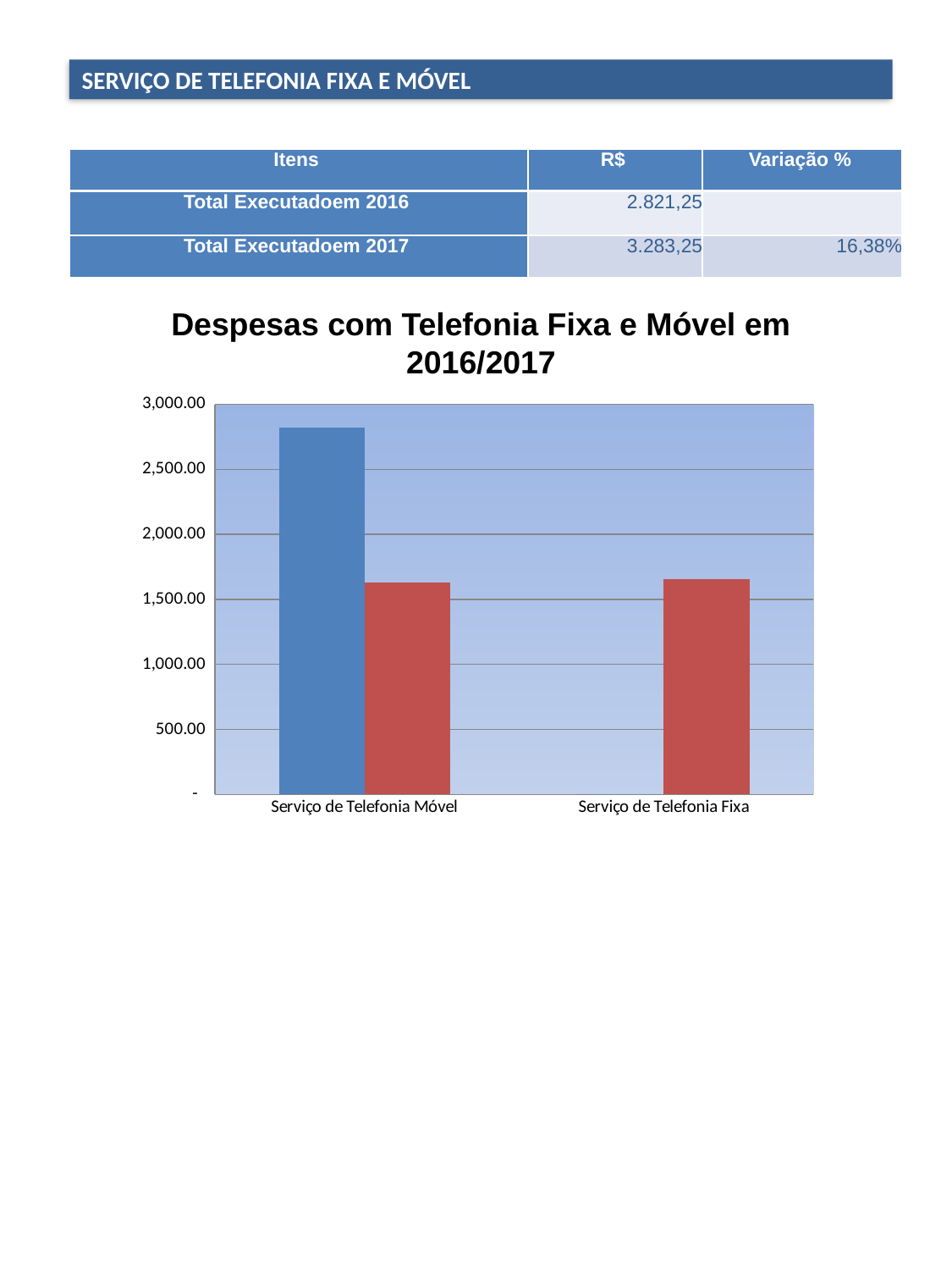

SERVIÇO DE TELEFONIA FIXA E MÓVEL
| Itens | R$ | Variação % |
| --- | --- | --- |
| Total Executadoem 2016 | 2.821,25 |  |
| Total Executadoem 2017 | 3.283,25 | 16,38% |
Despesas com Telefonia Fixa e Móvel em 2016/2017

### Chart

| Category |  |  |
|---|---|---|
| Serviço de Telefonia Móvel | 2821.25 | 1628.81 |
| Serviço de Telefonia Fixa | 0.0 | 1654.44 |